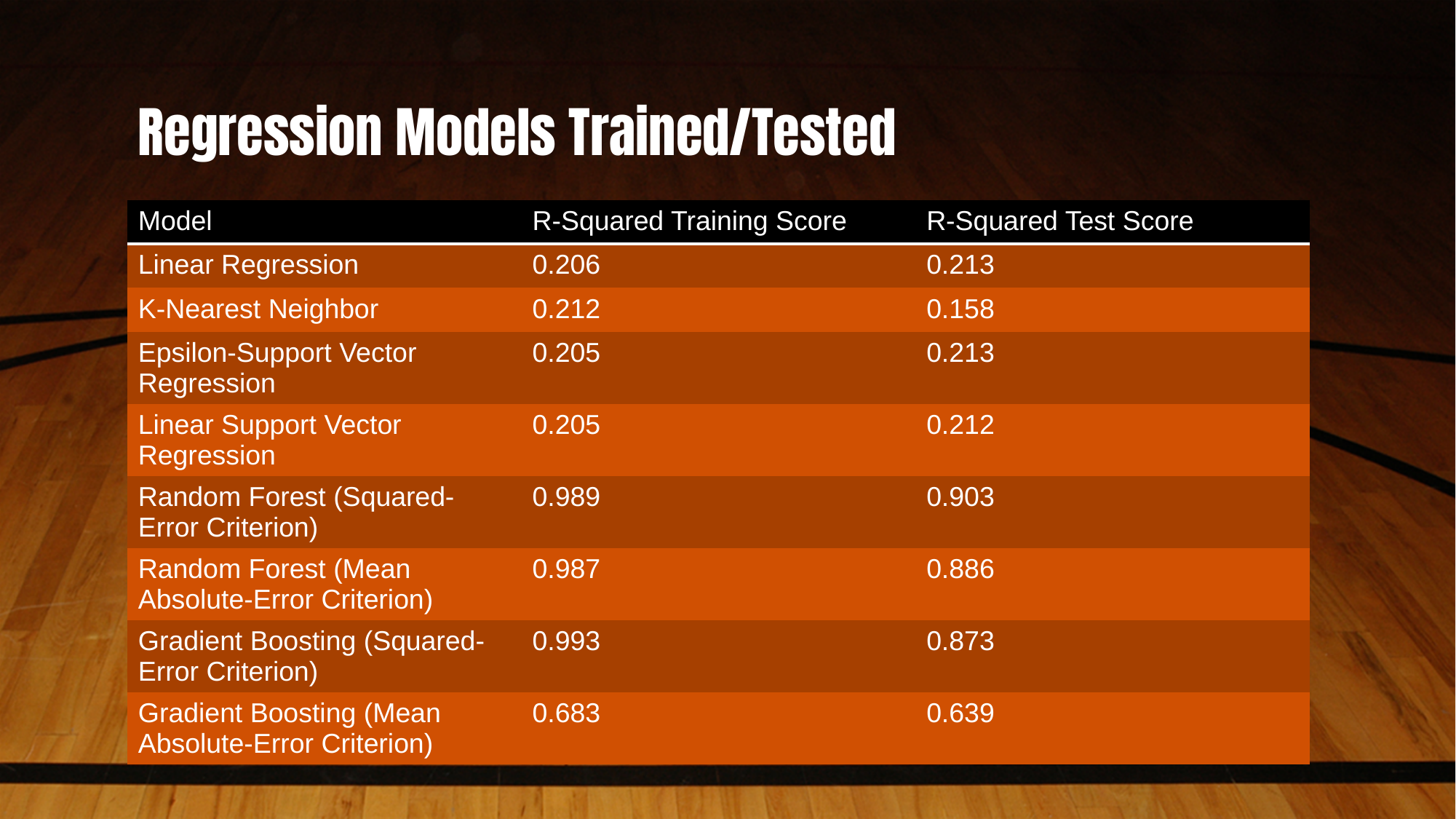

# Regression Models Trained/Tested
| Model | R-Squared Training Score | R-Squared Test Score |
| --- | --- | --- |
| Linear Regression | 0.206 | 0.213 |
| K-Nearest Neighbor | 0.212 | 0.158 |
| Epsilon-Support Vector Regression | 0.205 | 0.213 |
| Linear Support Vector Regression | 0.205 | 0.212 |
| Random Forest (Squared-Error Criterion) | 0.989 | 0.903 |
| Random Forest (Mean Absolute-Error Criterion) | 0.987 | 0.886 |
| Gradient Boosting (Squared-Error Criterion) | 0.993 | 0.873 |
| Gradient Boosting (Mean Absolute-Error Criterion) | 0.683 | 0.639 |